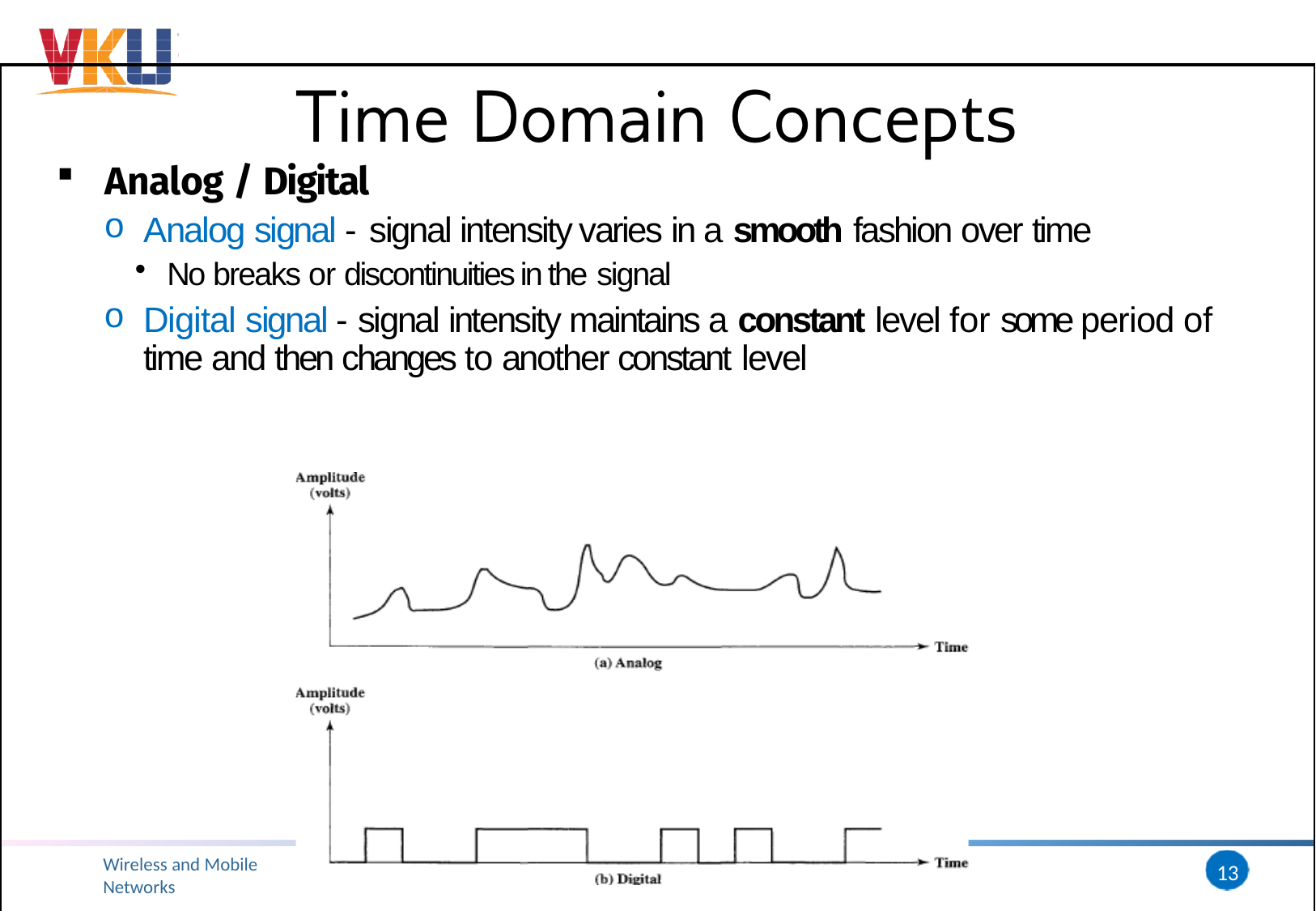

# Time Domain Concepts

Analog / Digital
Analog signal - signal intensity varies in a smooth fashion over time
No breaks or discontinuities in the signal
Digital signal - signal intensity maintains a constant level for some period of  time and then changes to another constant level

Wireless and Mobile Networks
13